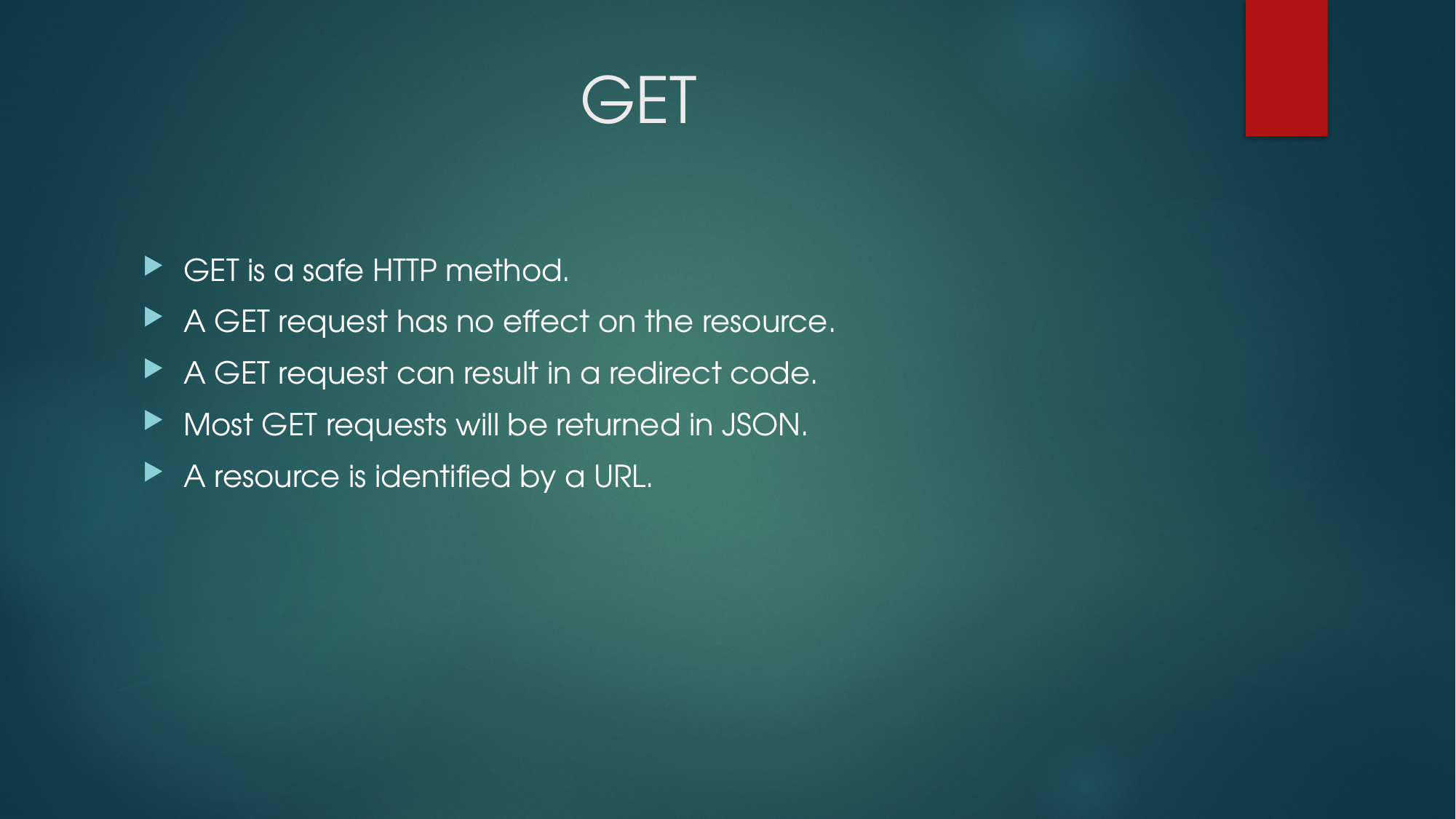

# GET
GET is a safe HTTP method.
A GET request has no effect on the resource.
A GET request can result in a redirect code.
Most GET requests will be returned in JSON.
A resource is identified by a URL.